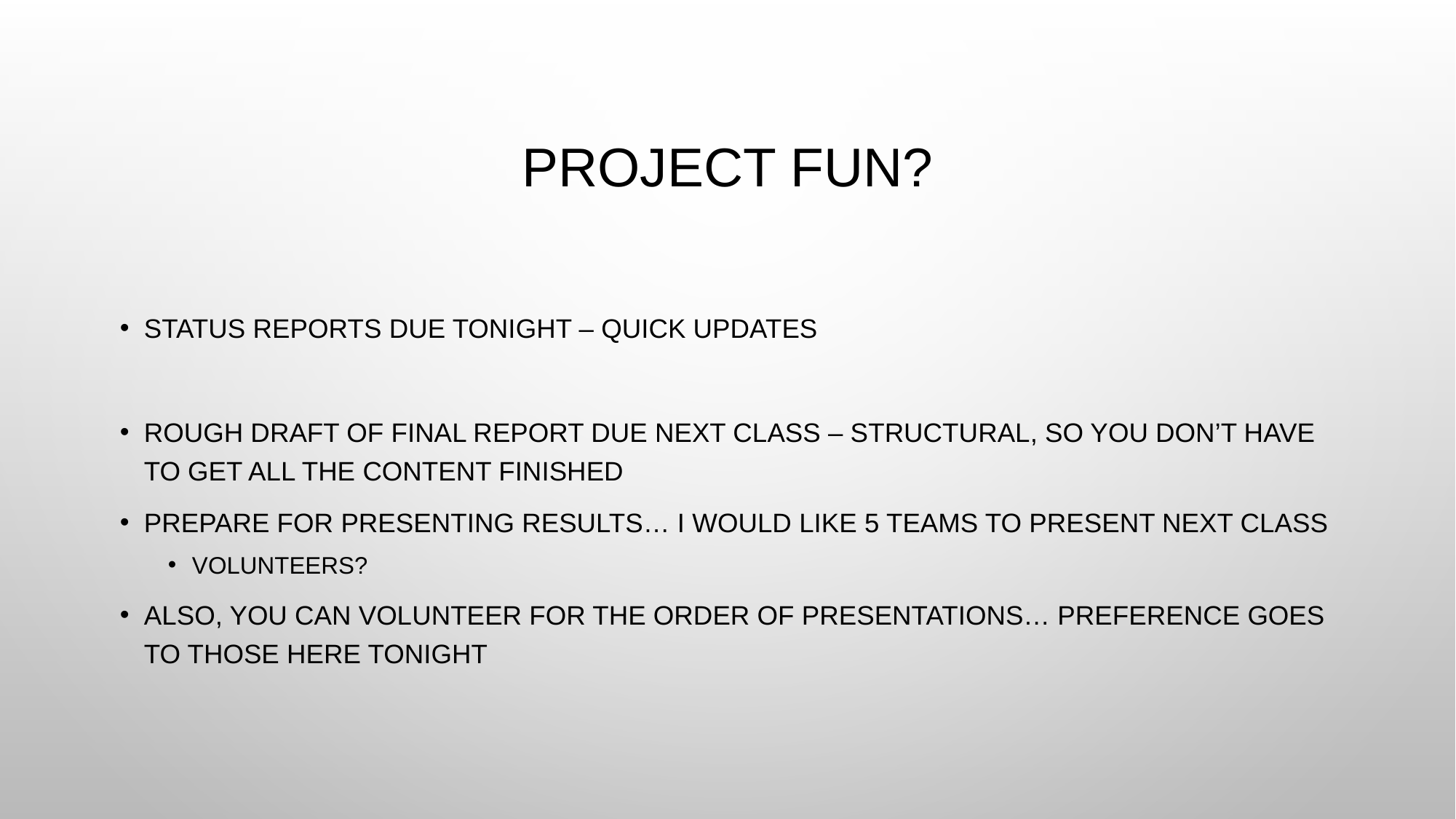

# Project fun?
Status reports due tonight – quick updates

Rough draft of final report due next class – structural, so you don’t have to get all the content finished
Prepare for presenting results… I would like 5 teams to present next class
Volunteers?
Also, you can volunteer for the order of presentations… preference goes to those here tonight